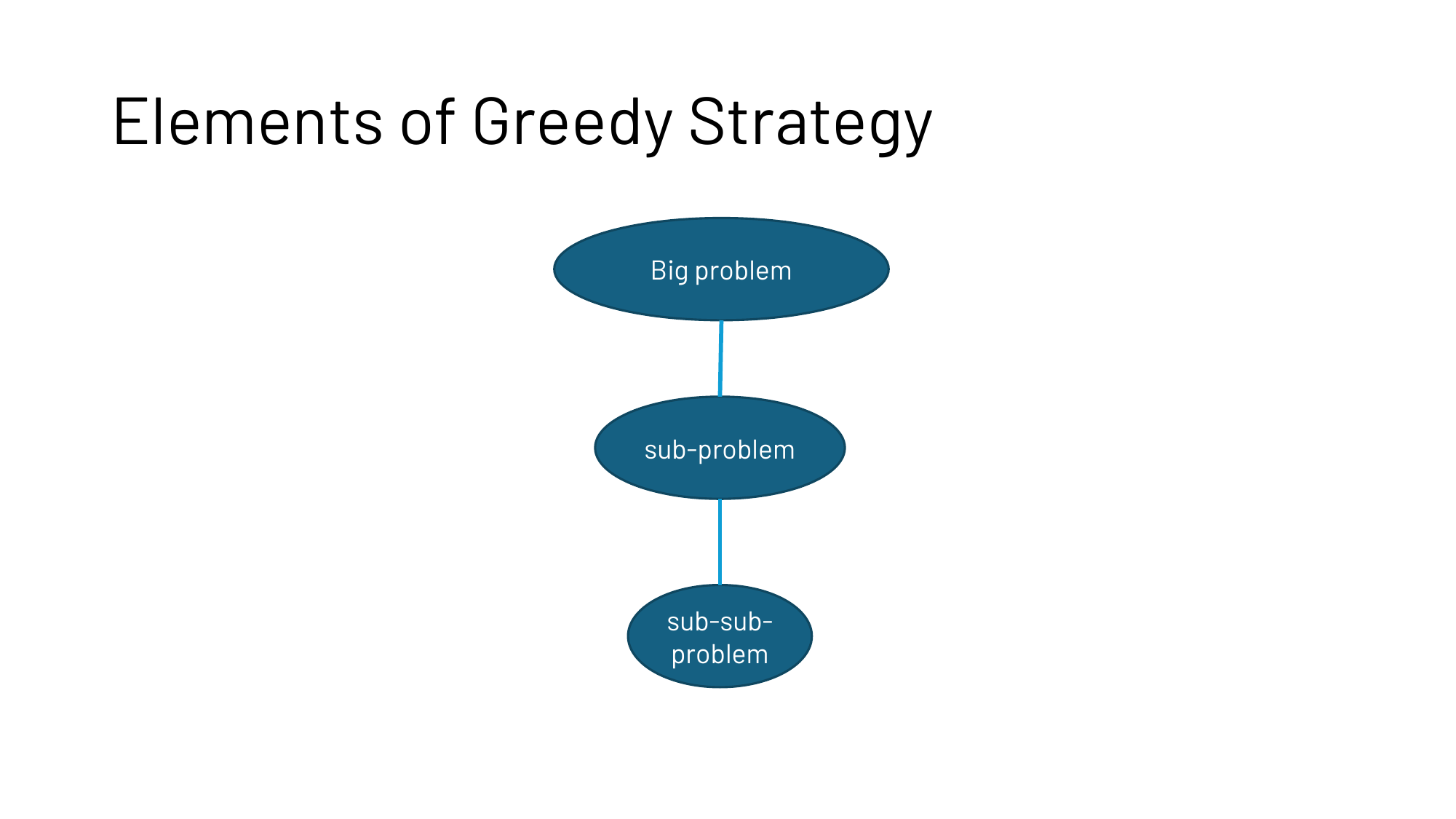

# Elements of Greedy Strategy

Big problem
sub-problem
sub-sub-problem